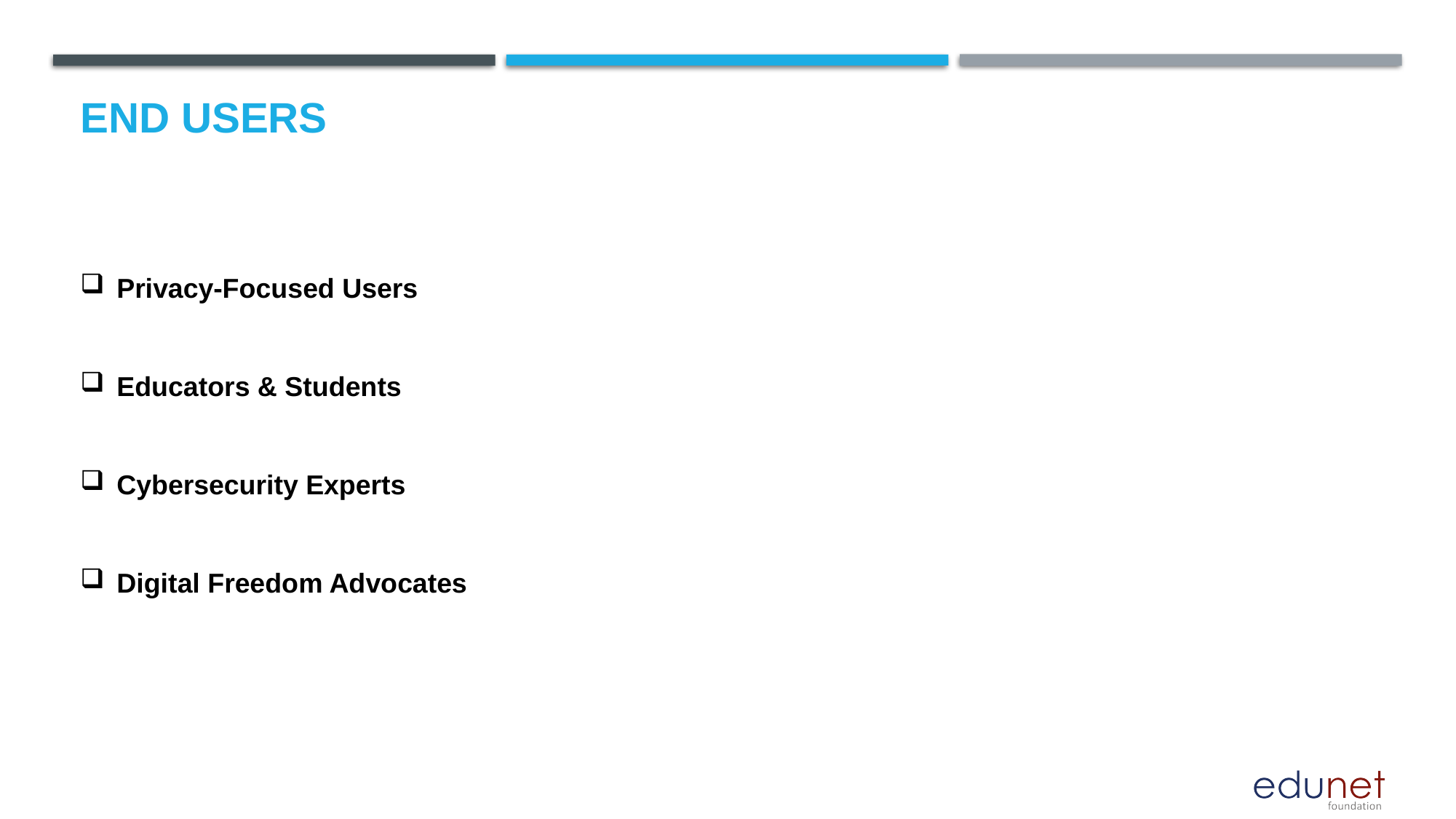

# End users

Privacy-Focused Users
Educators & Students
Cybersecurity Experts
Digital Freedom Advocates